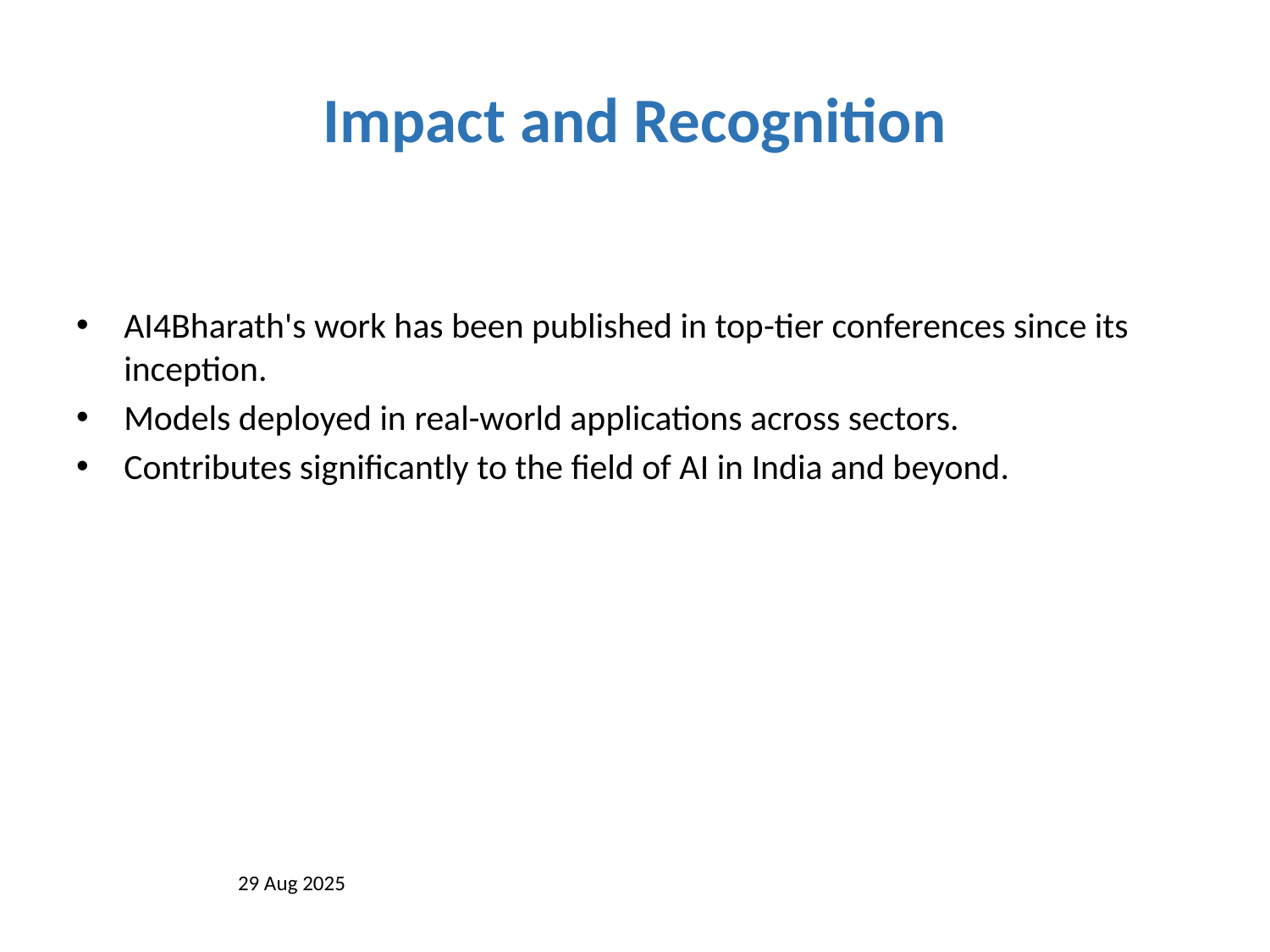

# Impact and Recognition

AI4Bharath's work has been published in top-tier conferences since its inception.
Models deployed in real-world applications across sectors.
Contributes significantly to the field of AI in India and beyond.
29 Aug 2025
5/7